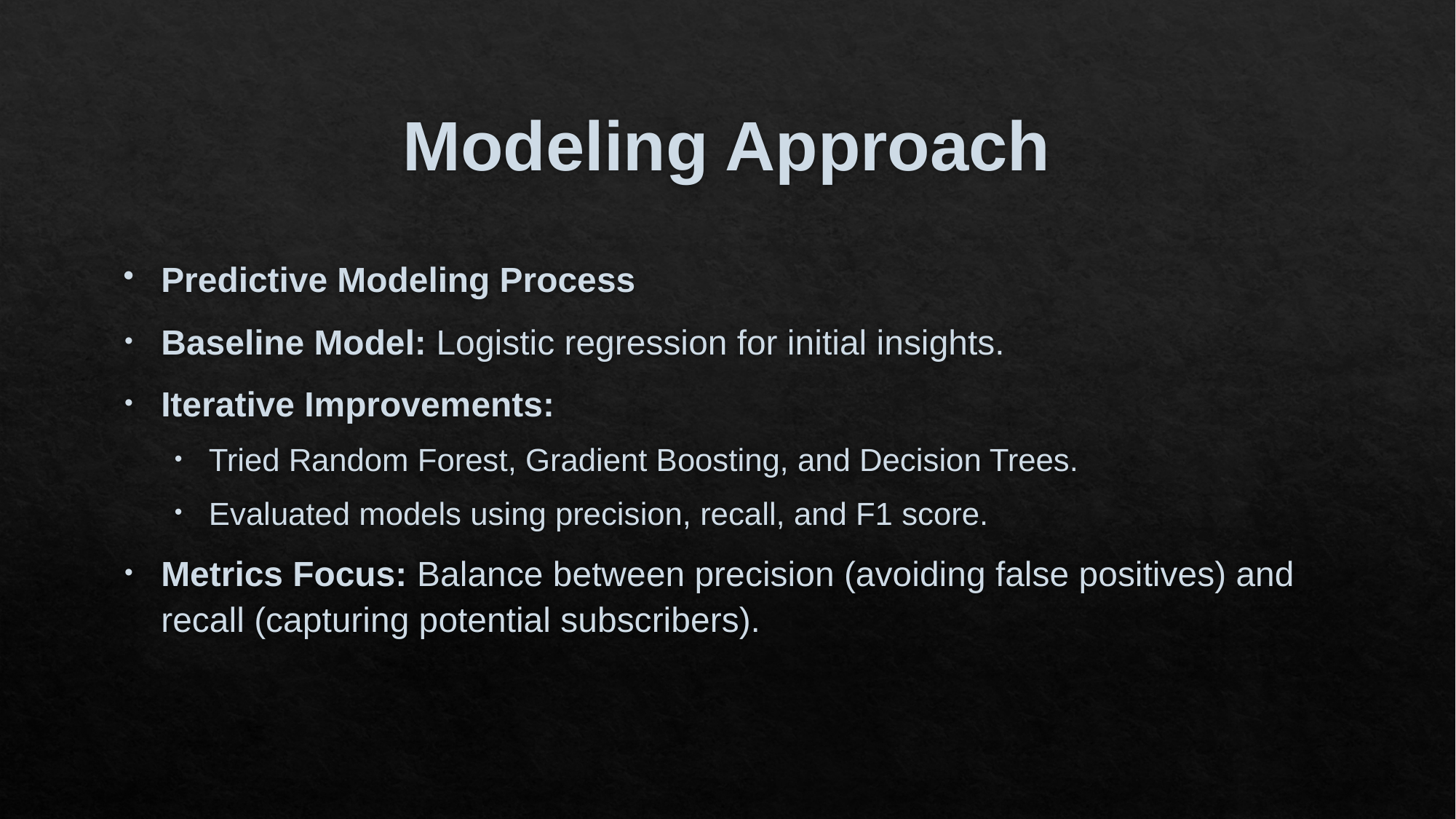

# Modeling Approach
Predictive Modeling Process
Baseline Model: Logistic regression for initial insights.
Iterative Improvements:
Tried Random Forest, Gradient Boosting, and Decision Trees.
Evaluated models using precision, recall, and F1 score.
Metrics Focus: Balance between precision (avoiding false positives) and recall (capturing potential subscribers).